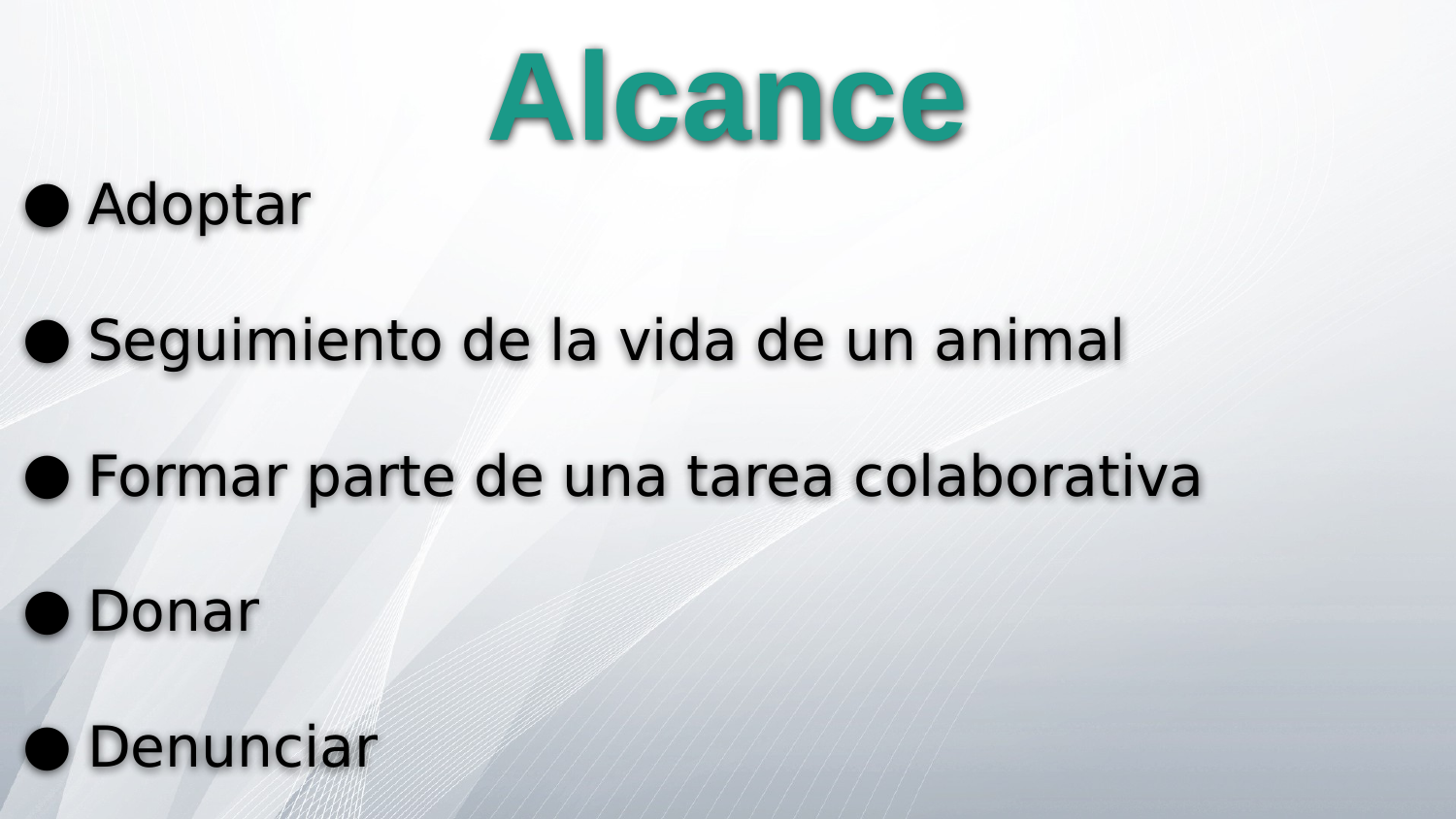

Alcance

Adoptar

Seguimiento de la vida de un animal
Formar parte de una tarea colaborativa
Donar
Denunciar